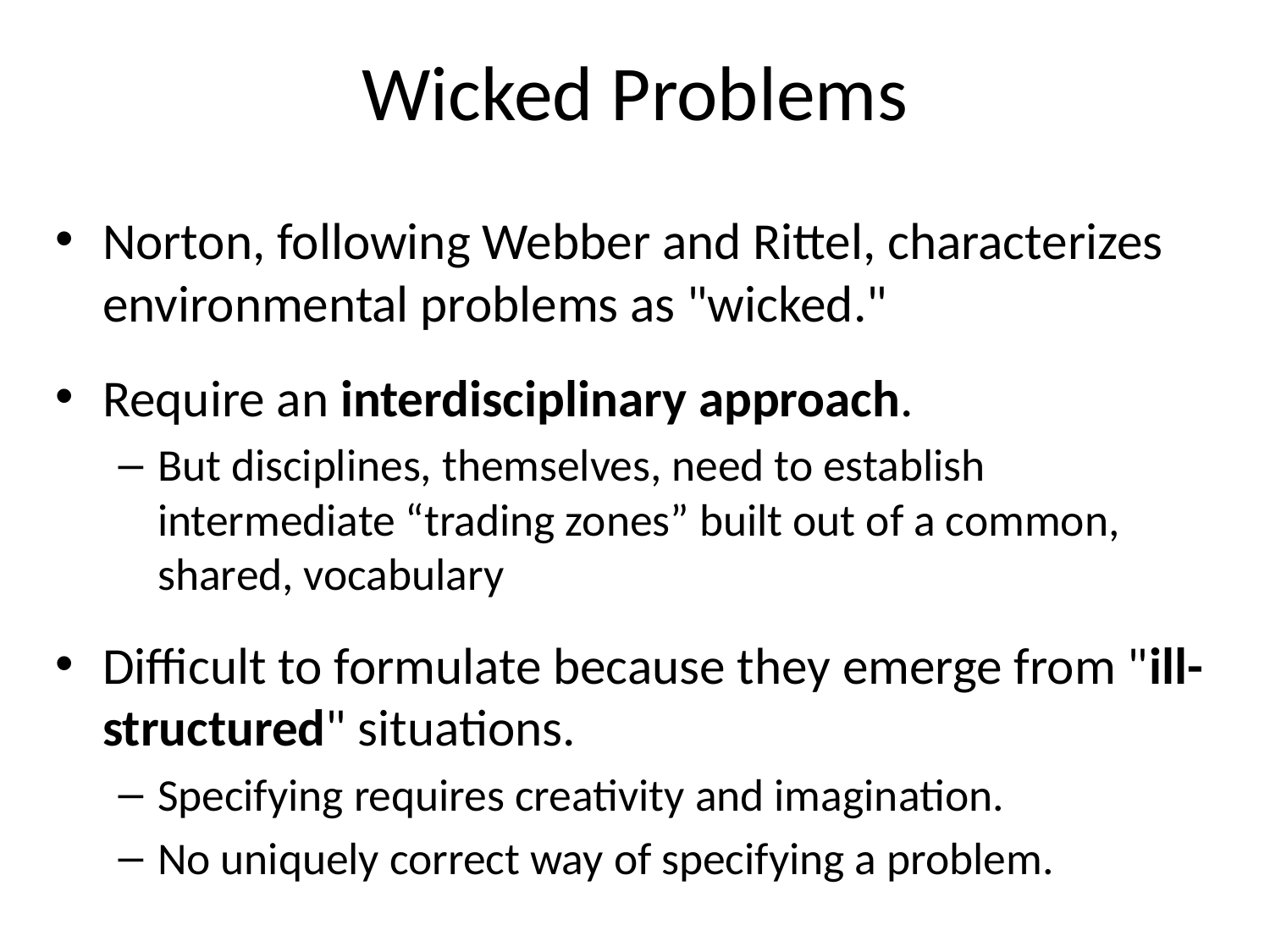

# Wicked Problems
Norton, following Webber and Rittel, characterizes environmental problems as "wicked."

Require an interdisciplinary approach.
But disciplines, themselves, need to establish intermediate “trading zones” built out of a common, shared, vocabulary

Difficult to formulate because they emerge from "ill-structured" situations.
Specifying requires creativity and imagination.
No uniquely correct way of specifying a problem.